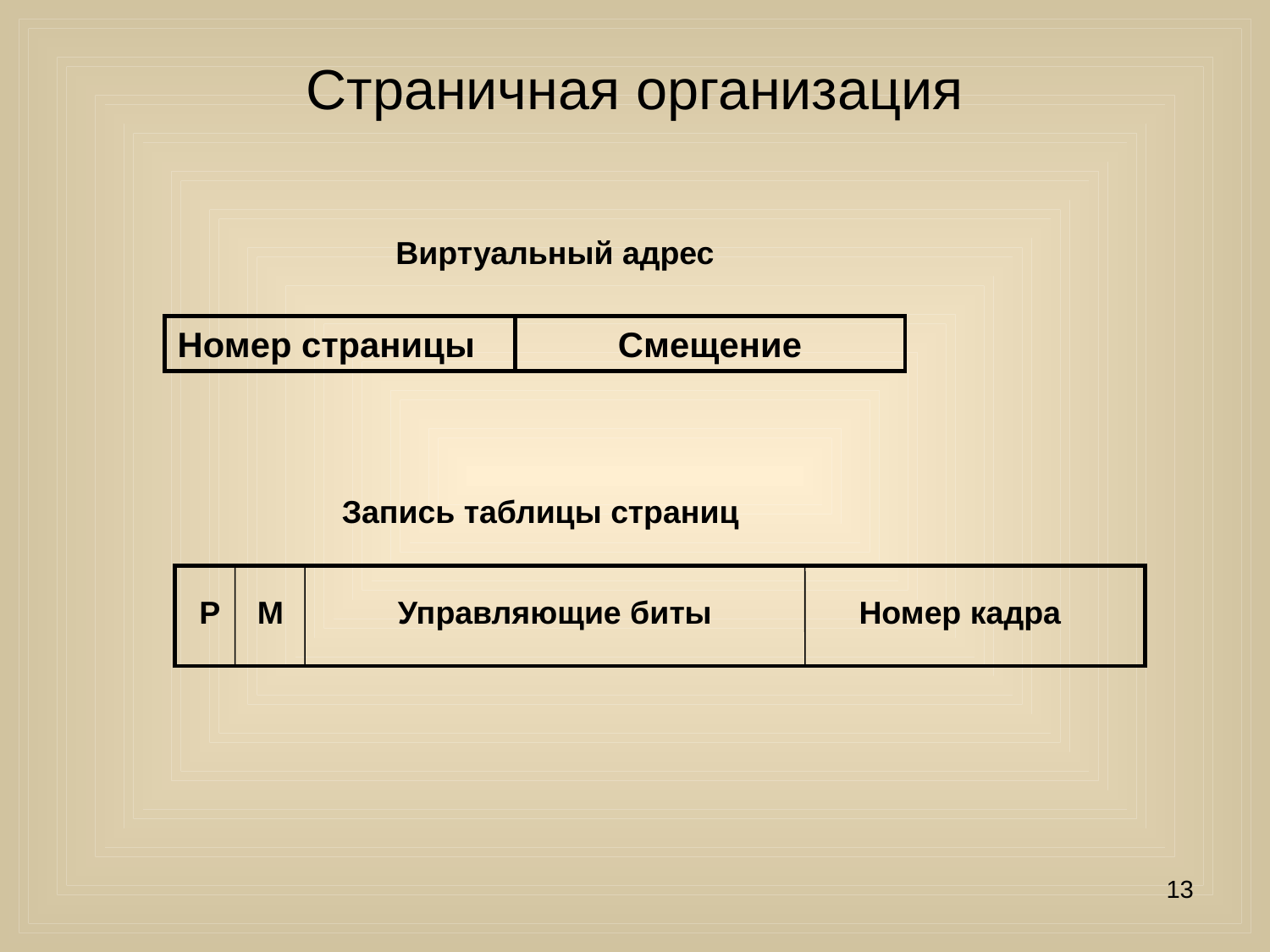

# Страничная организация
Виртуальный адрес
Номер страницы

Смещение
Запись таблицы страниц

Р
М
Управляющие биты
Номер кадра
13